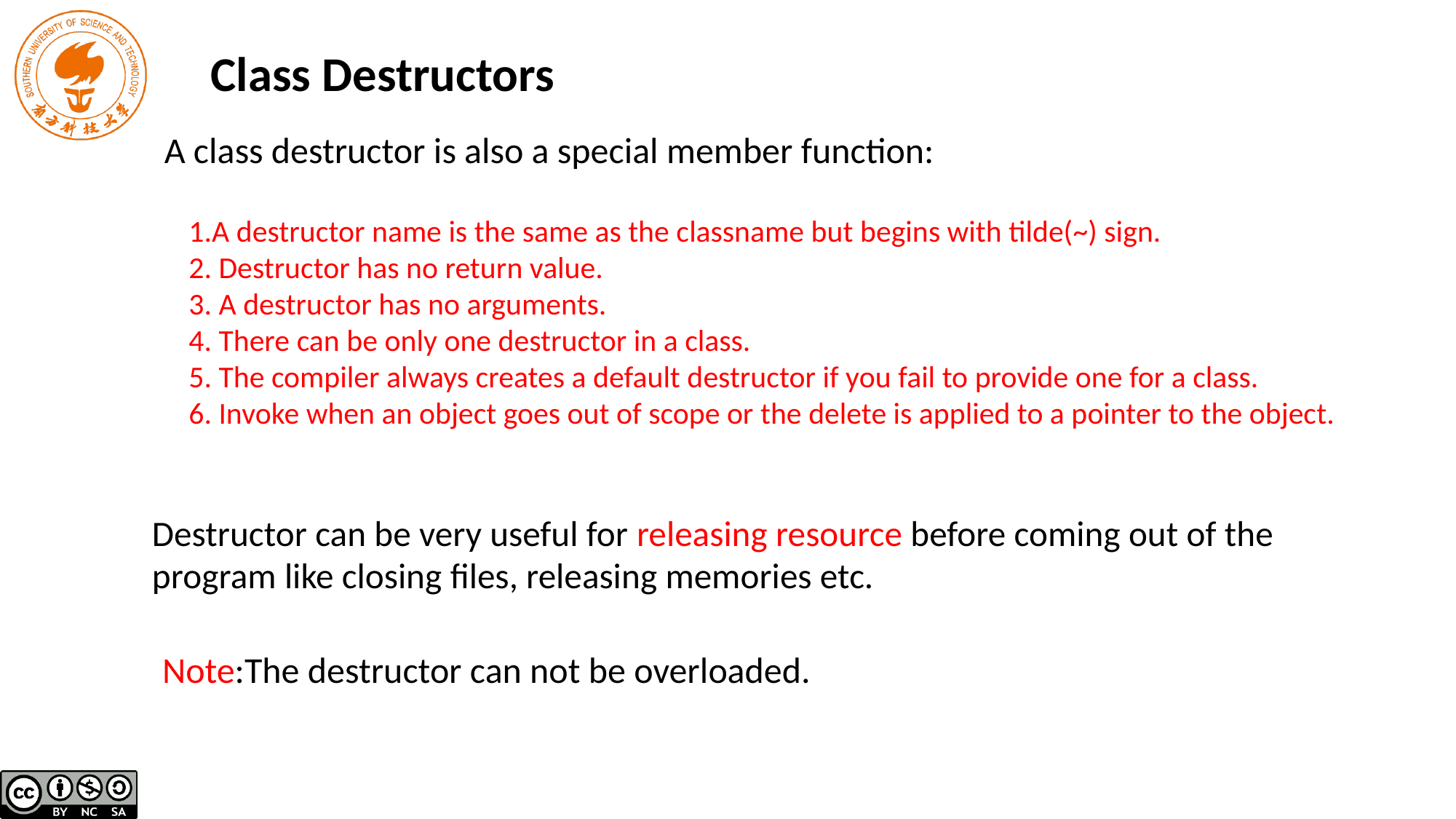

Class Destructors
A class destructor is also a special member function:
1.A destructor name is the same as the classname but begins with tilde(~) sign.
2. Destructor has no return value.
3. A destructor has no arguments.
4. There can be only one destructor in a class.
5. The compiler always creates a default destructor if you fail to provide one for a class.
6. Invoke when an object goes out of scope or the delete is applied to a pointer to the object.
Destructor can be very useful for releasing resource before coming out of the program like closing files, releasing memories etc.
Note:The destructor can not be overloaded.